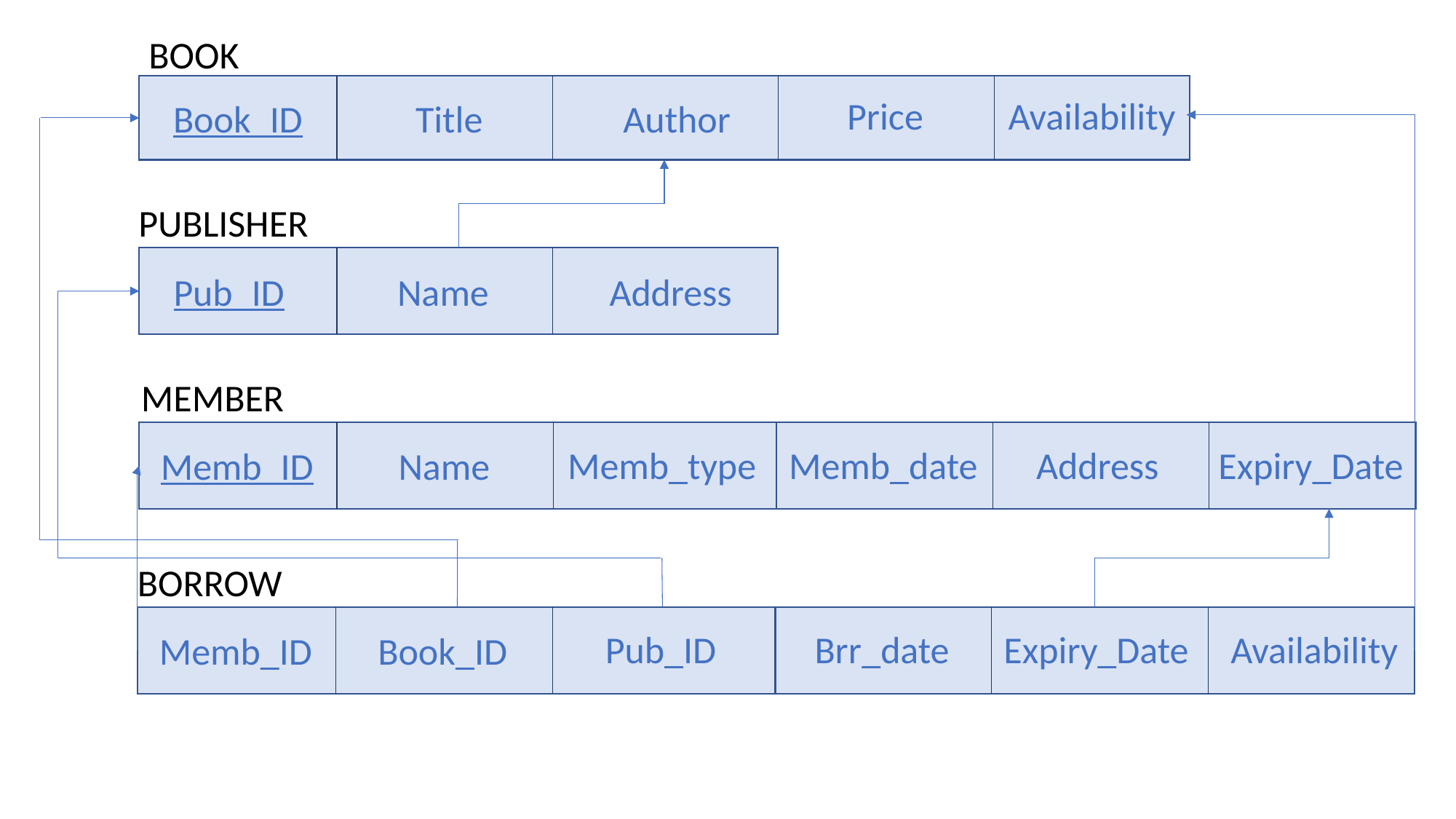

BOOK

Price
Availability
Book_ID
Title
Author
PUBLISHER

Pub_ID
Name
Address
MEMBER

Memb_type
Memb_date
Address
Expiry_Date
Memb_ID
Name
BORROW

Pub_ID
Brr_date
Expiry_Date
Availability
Memb_ID
Book_ID